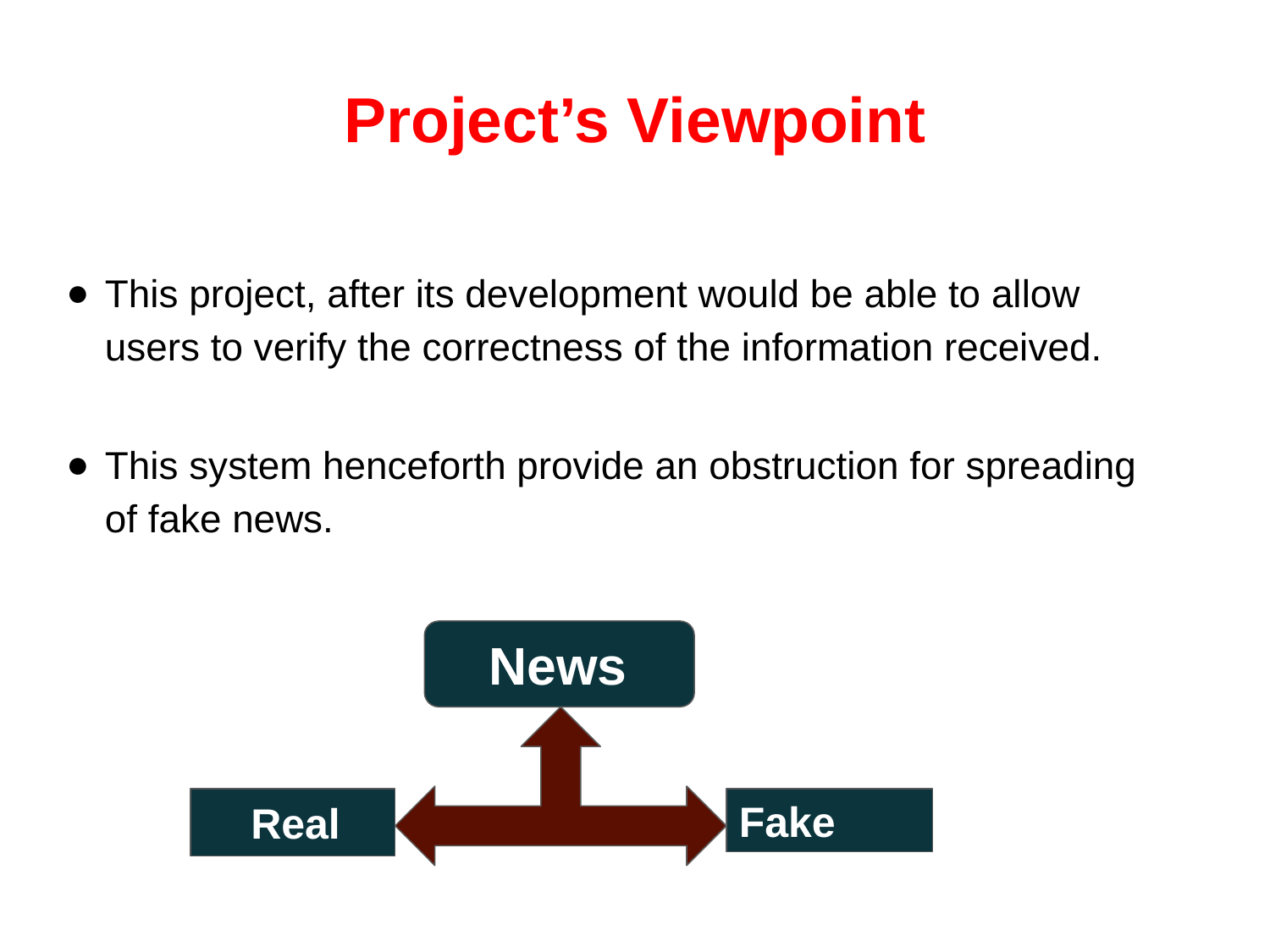

# Project’s Viewpoint
This project, after its development would be able to allow users to verify the correctness of the information received.

This system henceforth provide an obstruction for spreading of fake news.
    News

    Real
Fake